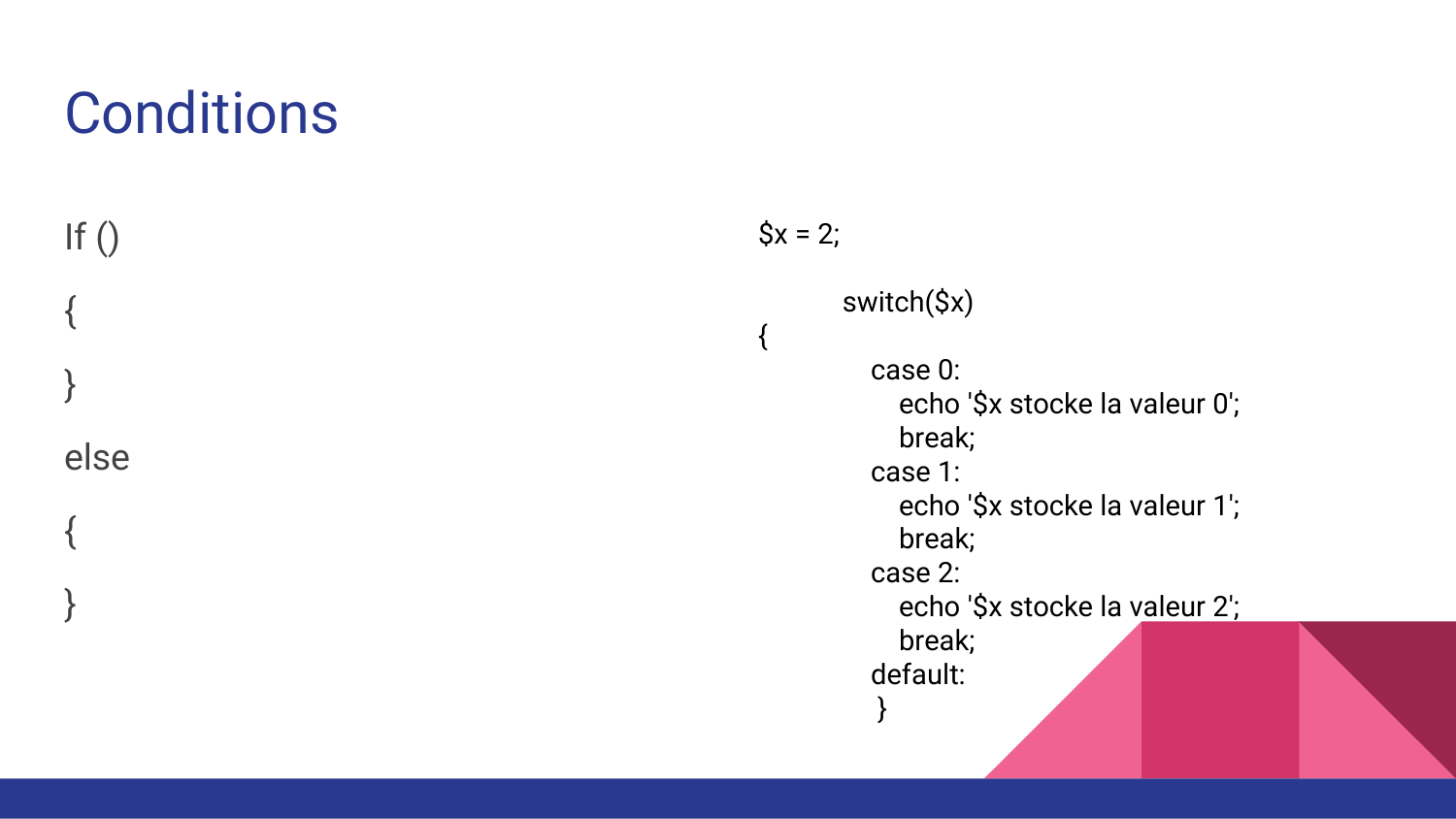

# Conditions
If ()
{
}
else
{
}
$x = 2;

            switch($x)
{
                case 0:
                    echo '$x stocke la valeur 0';
                    break;
                case 1:
                    echo '$x stocke la valeur 1';
                    break;
                case 2:
                    echo '$x stocke la valeur 2';
                    break;
                default:
                 }